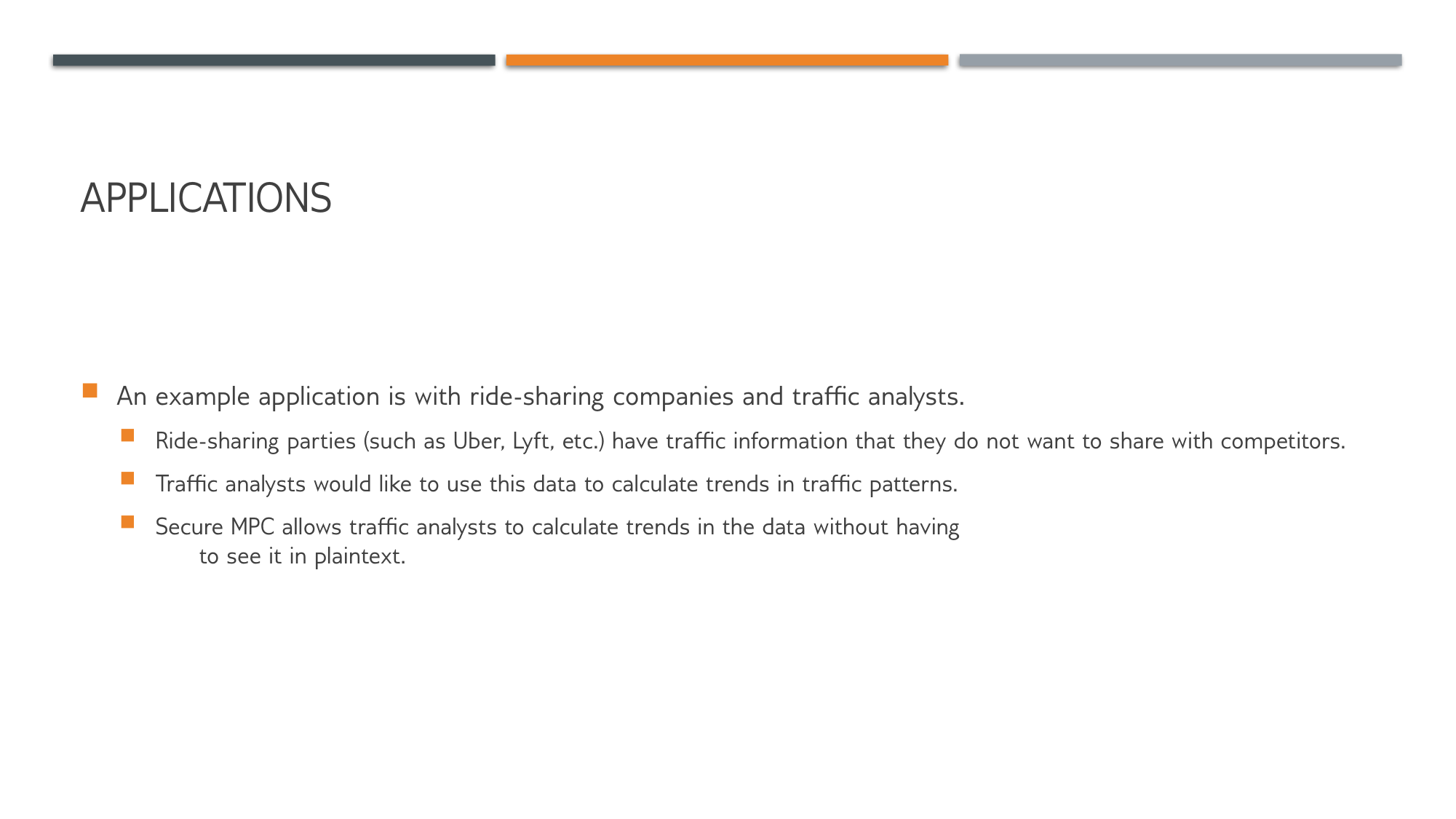

# Applications
An example application is with ride-sharing companies and traffic analysts.
Ride-sharing parties (such as Uber, Lyft, etc.) have traffic information that they do not want to share with competitors.
Traffic analysts would like to use this data to calculate trends in traffic patterns.
Secure MPC allows traffic analysts to calculate trends in the data without having                                                               to see it in plaintext.